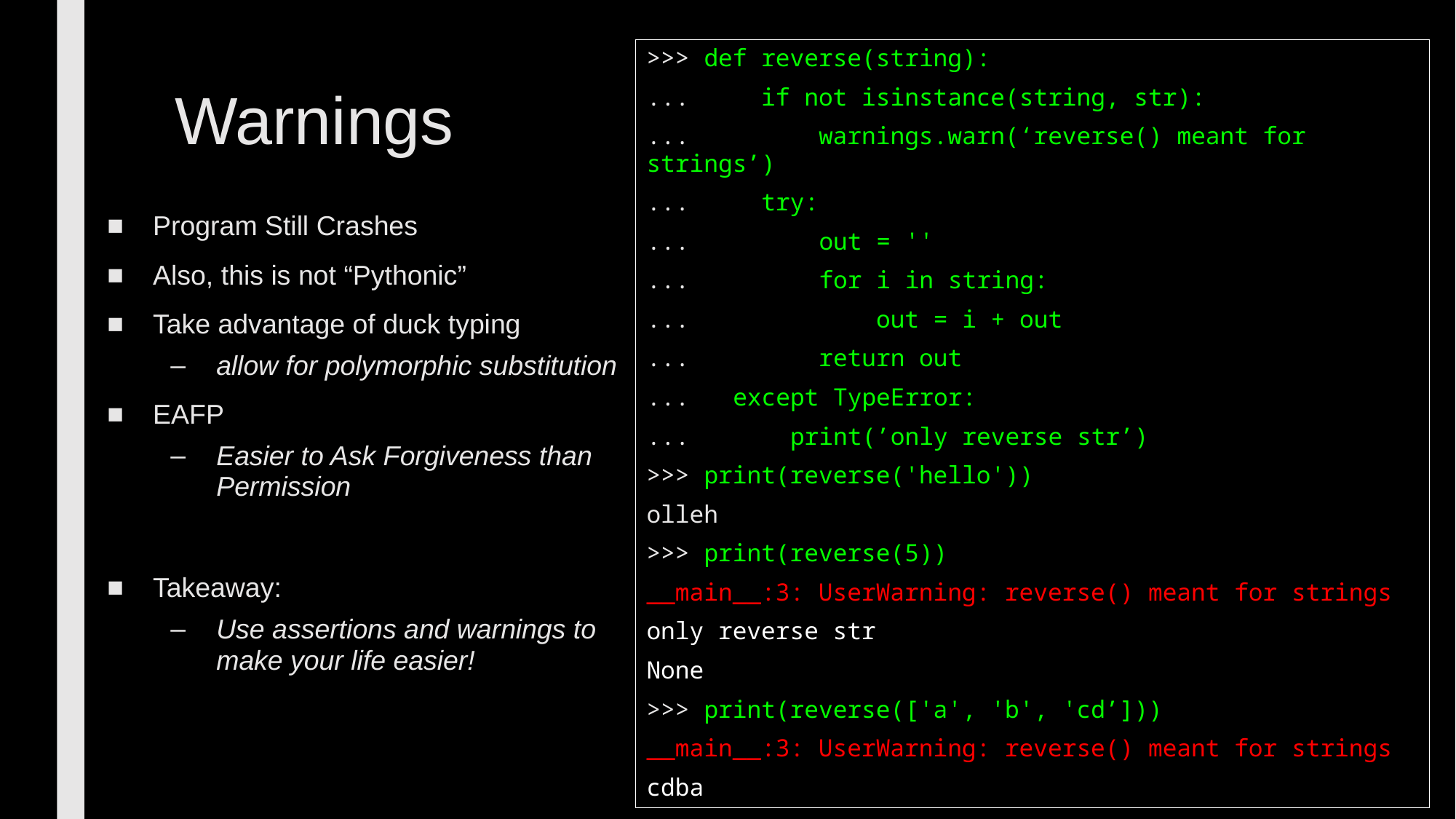

>>> def reverse(string):
...     if not isinstance(string, str):
...         warnings.warn(‘reverse() meant for strings’)
...     try:
...         out = ''
...         for i in string:
...             out = i + out
...         return out
... 	 except TypeError:
... 	     print(’only reverse str’)
>>> print(reverse('hello'))
olleh
>>> print(reverse(5))
__main__:3: UserWarning: reverse() meant for strings
only reverse str
None
>>> print(reverse(['a', 'b', 'cd’]))
__main__:3: UserWarning: reverse() meant for strings
cdba

# Warnings
Program Still Crashes
Also, this is not “Pythonic”
Take advantage of duck typing
allow for polymorphic substitution
EAFP
Easier to Ask Forgiveness than Permission

Takeaway:
Use assertions and warnings to make your life easier!